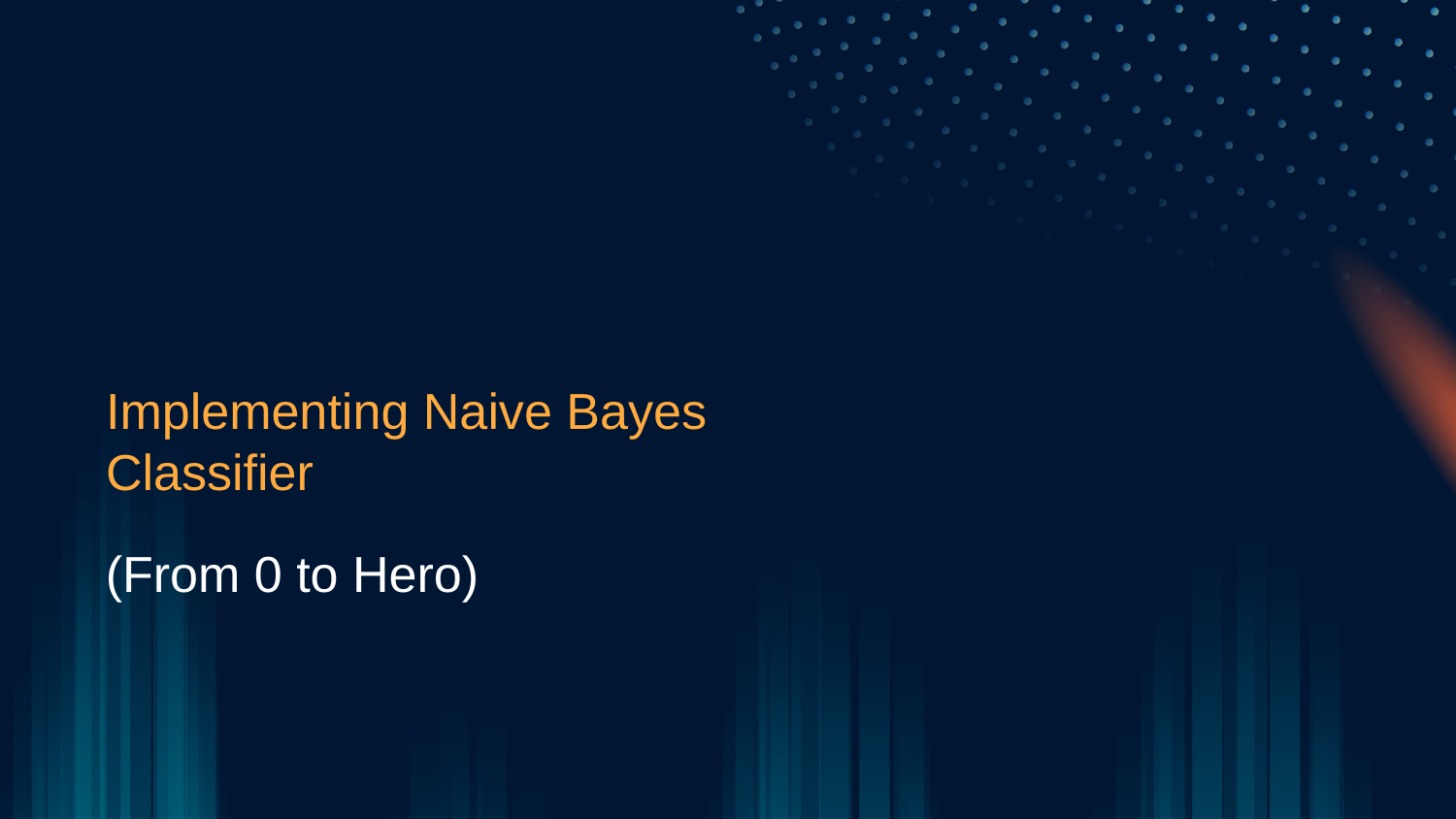

# Implementing Naive Bayes Classifier

(From 0 to Hero)